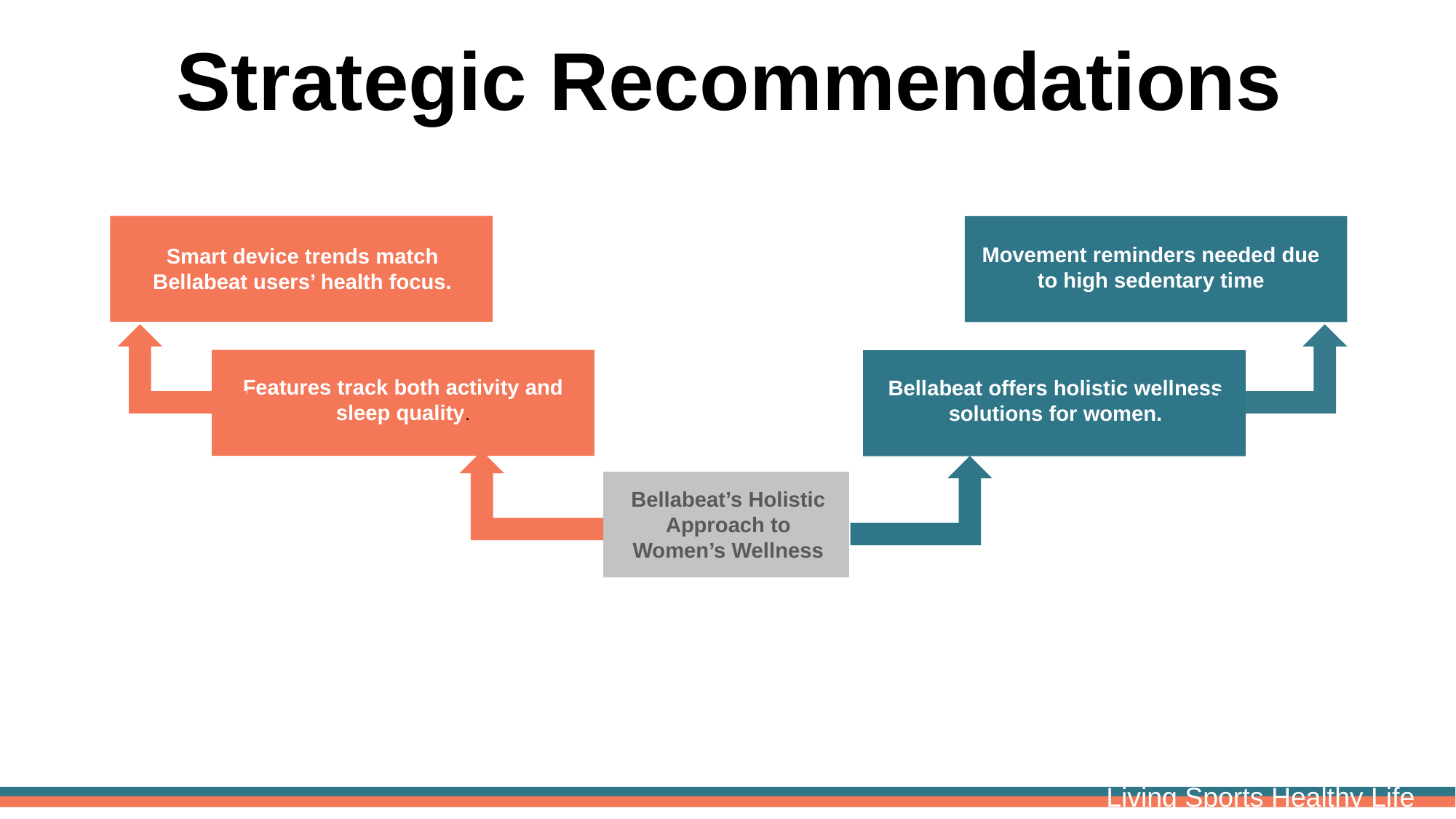

Strategic Recommendations

Movement reminders needed due to high sedentary time
Smart device trends match Bellabeat users’ health focus.

Features track both activity and sleep quality.
Bellabeat offers holistic wellness solutions for women.

Bellabeat’s Holistic Approach to Women’s Wellness